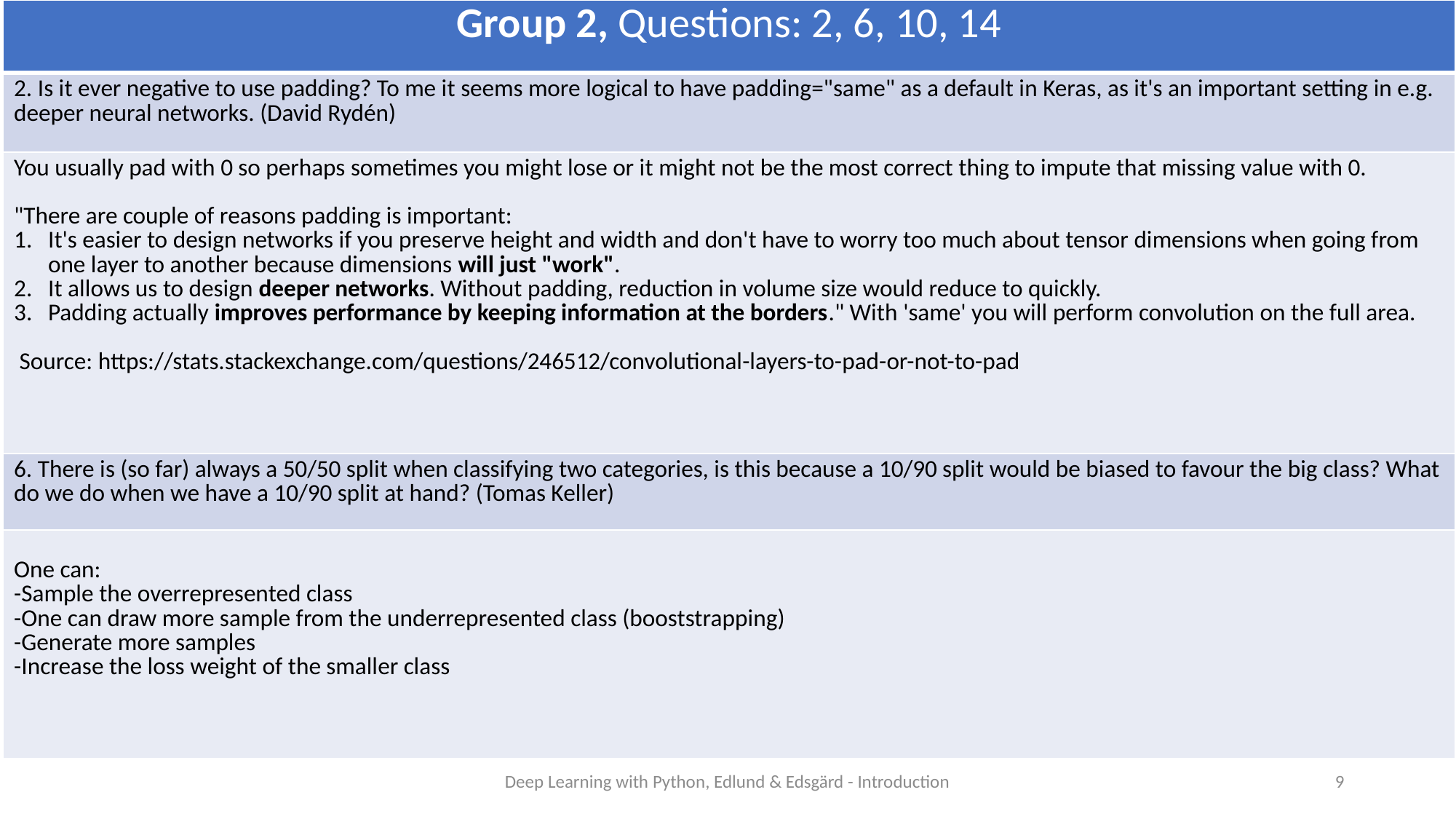

| Group 2, Questions: 2, 6, 10, 14 |
| --- |
| 2. Is it ever negative to use padding? To me it seems more logical to have padding="same" as a default in Keras, as it's an important setting in e.g. deeper neural networks. (David Rydén) |
| You usually pad with 0 so perhaps sometimes you might lose or it might not be the most correct thing to impute that missing value with 0.  "There are couple of reasons padding is important: It's easier to design networks if you preserve height and width and don't have to worry too much about tensor dimensions when going from one layer to another because dimensions will just "work". It allows us to design deeper networks. Without padding, reduction in volume size would reduce to quickly. Padding actually improves performance by keeping information at the borders." With 'same' you will perform convolution on the full area.  Source: https://stats.stackexchange.com/questions/246512/convolutional-layers-to-pad-or-not-to-pad |
| 6. There is (so far) always a 50/50 split when classifying two categories, is this because a 10/90 split would be biased to favour the big class? What do we do when we have a 10/90 split at hand? (Tomas Keller) |
| One can: -Sample the overrepresented class -One can draw more sample from the underrepresented class (booststrapping) -Generate more samples -Increase the loss weight of the smaller class |
Deep Learning with Python, Edlund & Edsgärd - Introduction
9